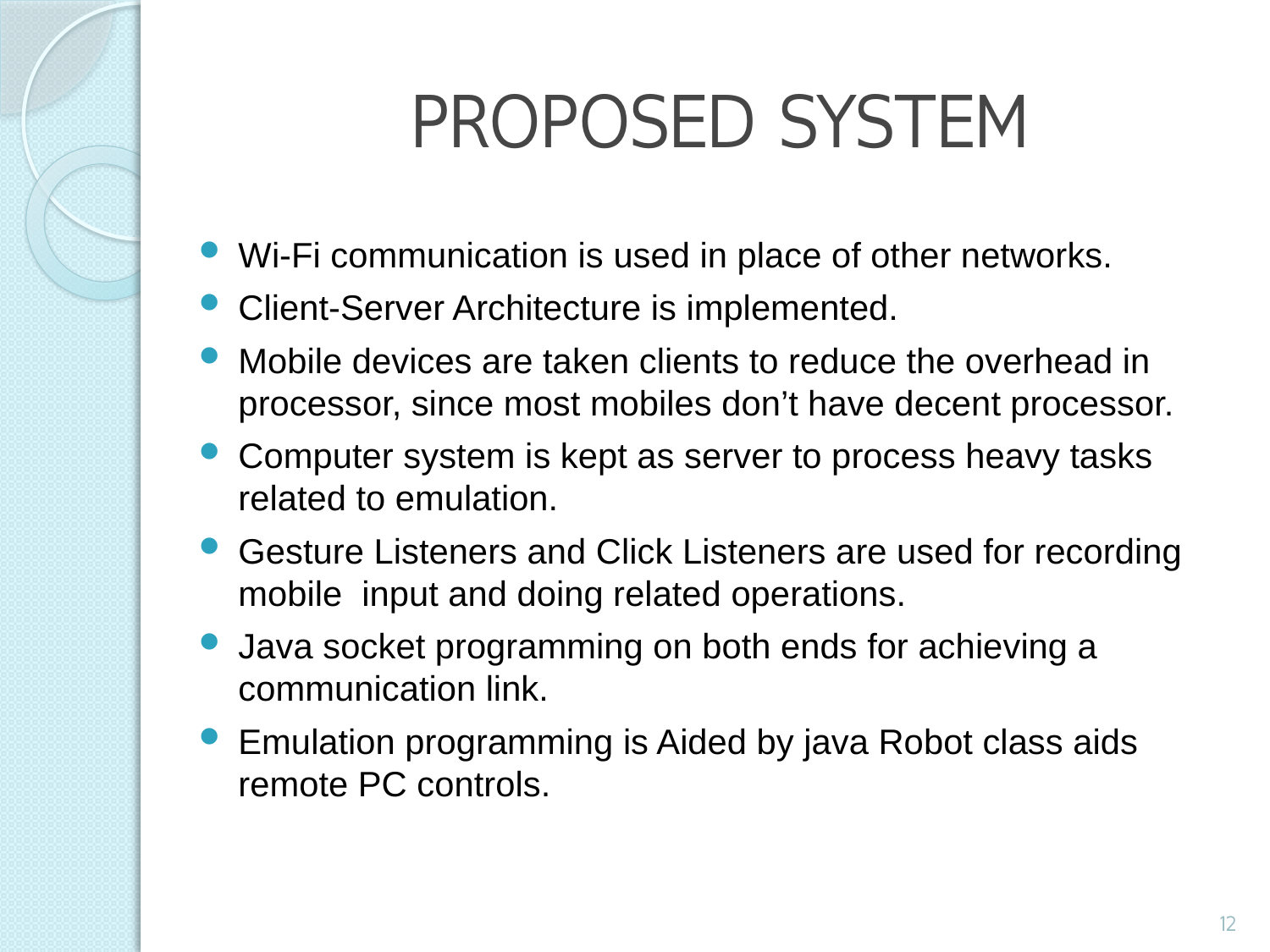

# PROPOSED SYSTEM
Wi-Fi communication is used in place of other networks.
Client-Server Architecture is implemented.
Mobile devices are taken clients to reduce the overhead in processor, since most mobiles don’t have decent processor.
Computer system is kept as server to process heavy tasks related to emulation.
Gesture Listeners and Click Listeners are used for recording mobile  input and doing related operations.
Java socket programming on both ends for achieving a communication link.
Emulation programming is Aided by java Robot class aids remote PC controls.
12